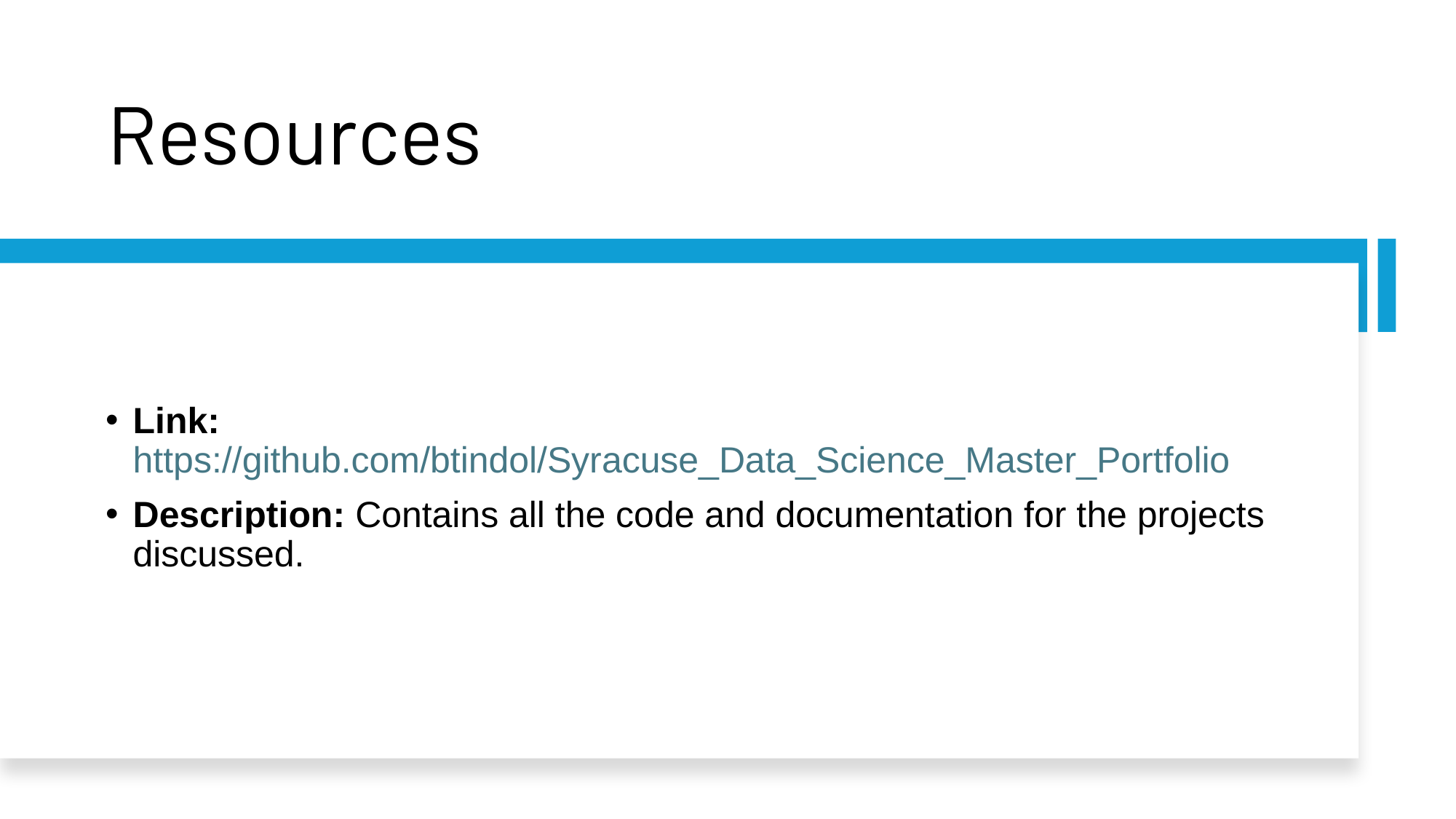

# Resources

Link: https://github.com/btindol/Syracuse_Data_Science_Master_Portfolio
Description: Contains all the code and documentation for the projects discussed.